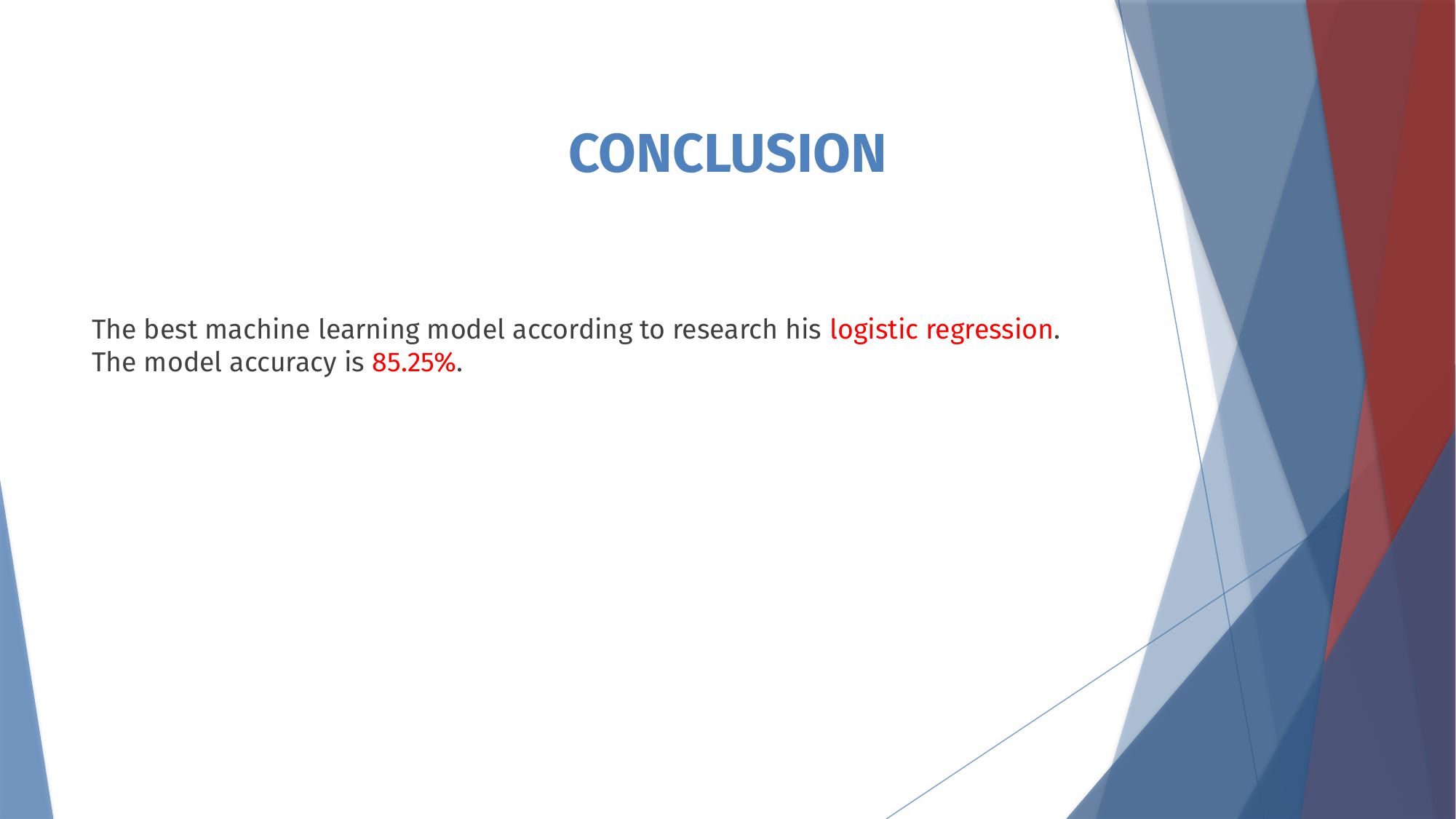

# CONCLUSION

The best machine learning model according to research his logistic regression. The model accuracy is 85.25%.